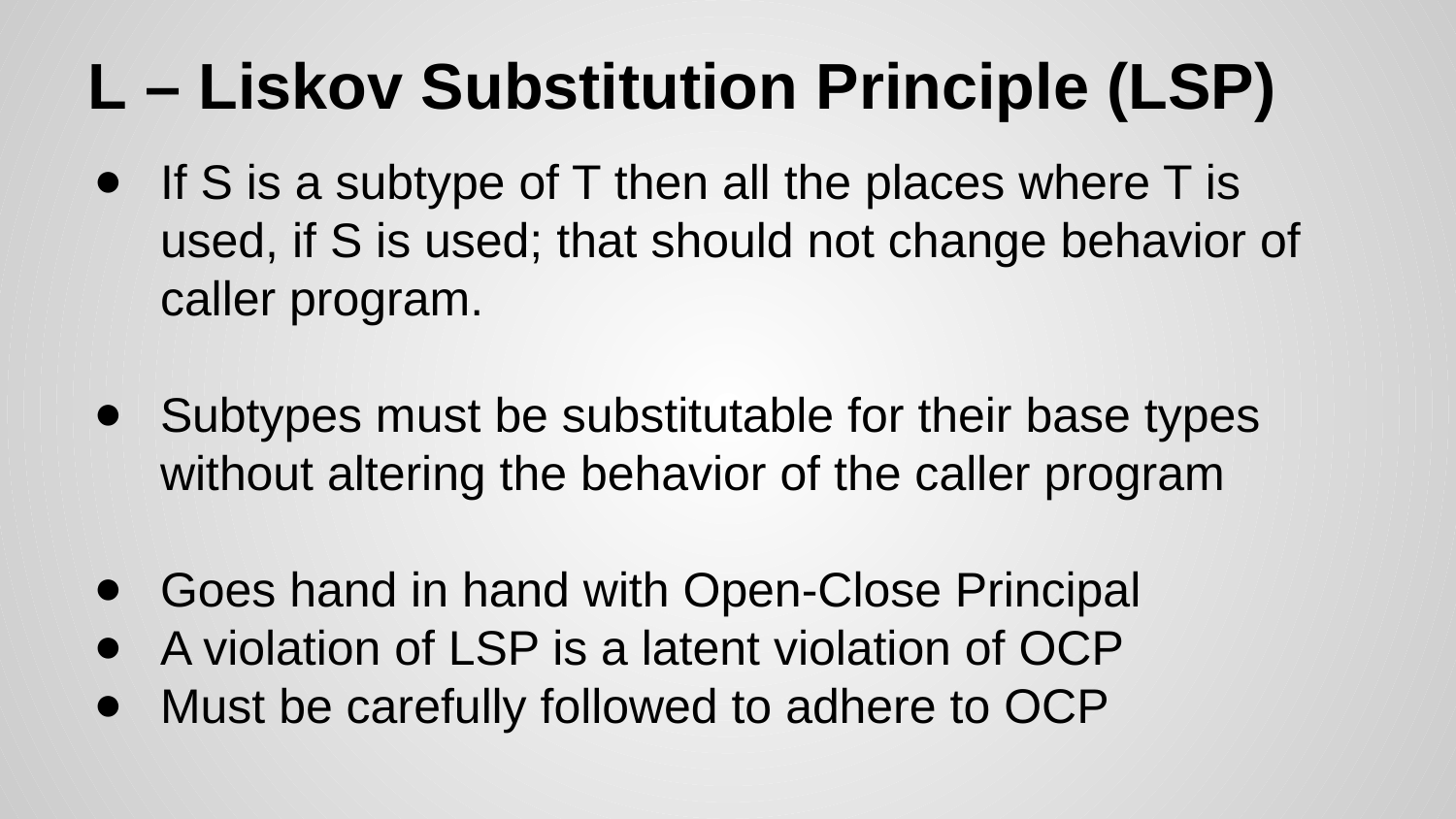

# L – Liskov Substitution Principle (LSP)
If S is a subtype of T then all the places where T is used, if S is used; that should not change behavior of caller program.

Subtypes must be substitutable for their base types without altering the behavior of the caller program

Goes hand in hand with Open-Close Principal
A violation of LSP is a latent violation of OCP
Must be carefully followed to adhere to OCP